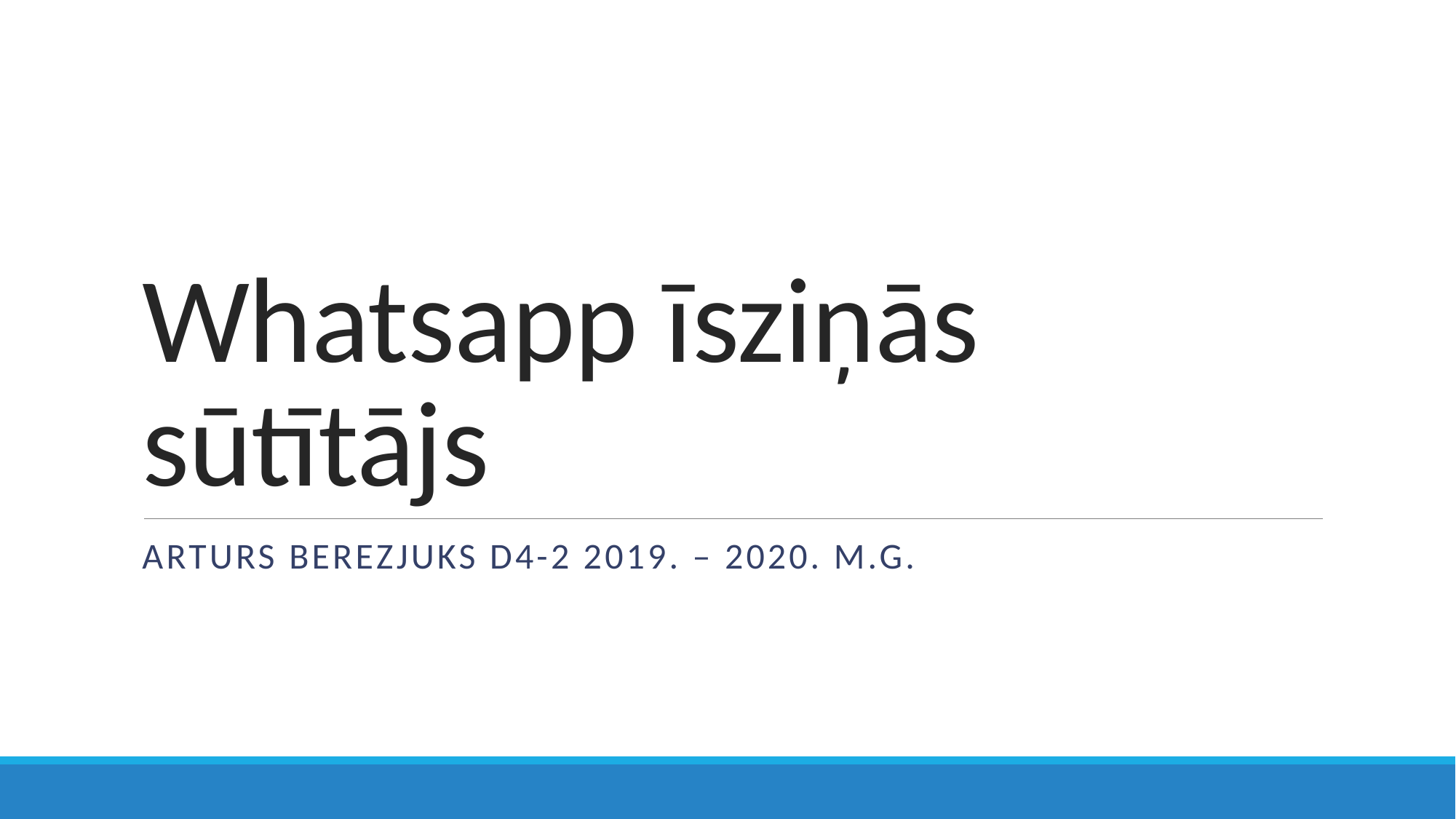

# Whatsapp īsziņās sūtītājs
Arturs Berezjuks D4-2 2019. – 2020. m.g.